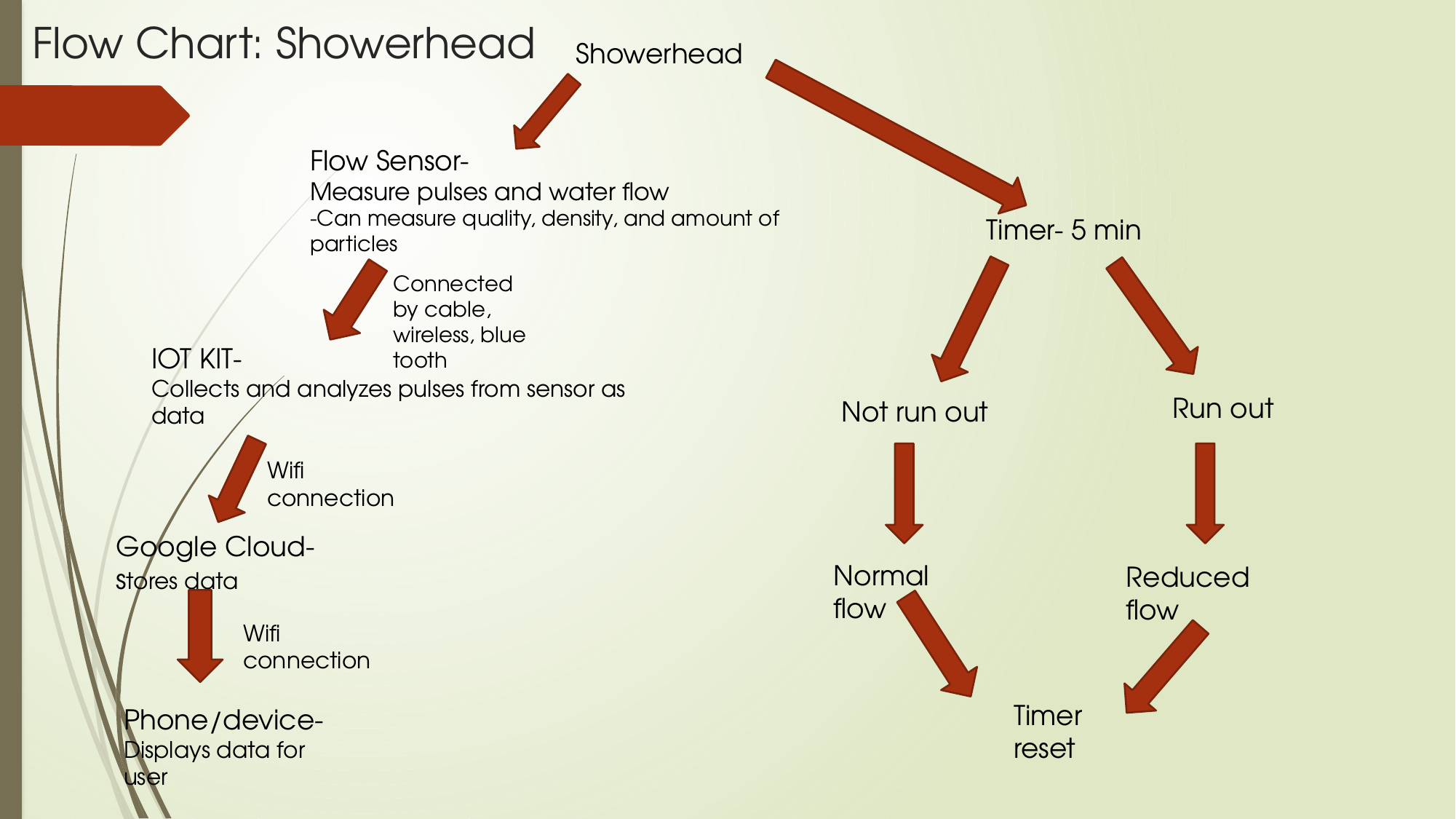

# Flow Chart: Showerhead
Showerhead

Flow Sensor-
Measure pulses and water flow
-Can measure quality, density, and amount of particles

Timer- 5 min

Connected by cable, wireless, blue tooth

IOT KIT-
Collects and analyzes pulses from sensor as data

 Run out
 Not run out

Wifi connection
Google Cloud-  stores data
Normal flow
Reduced flow

Wifi connection

Timer reset
Phone/device-
Displays data for user